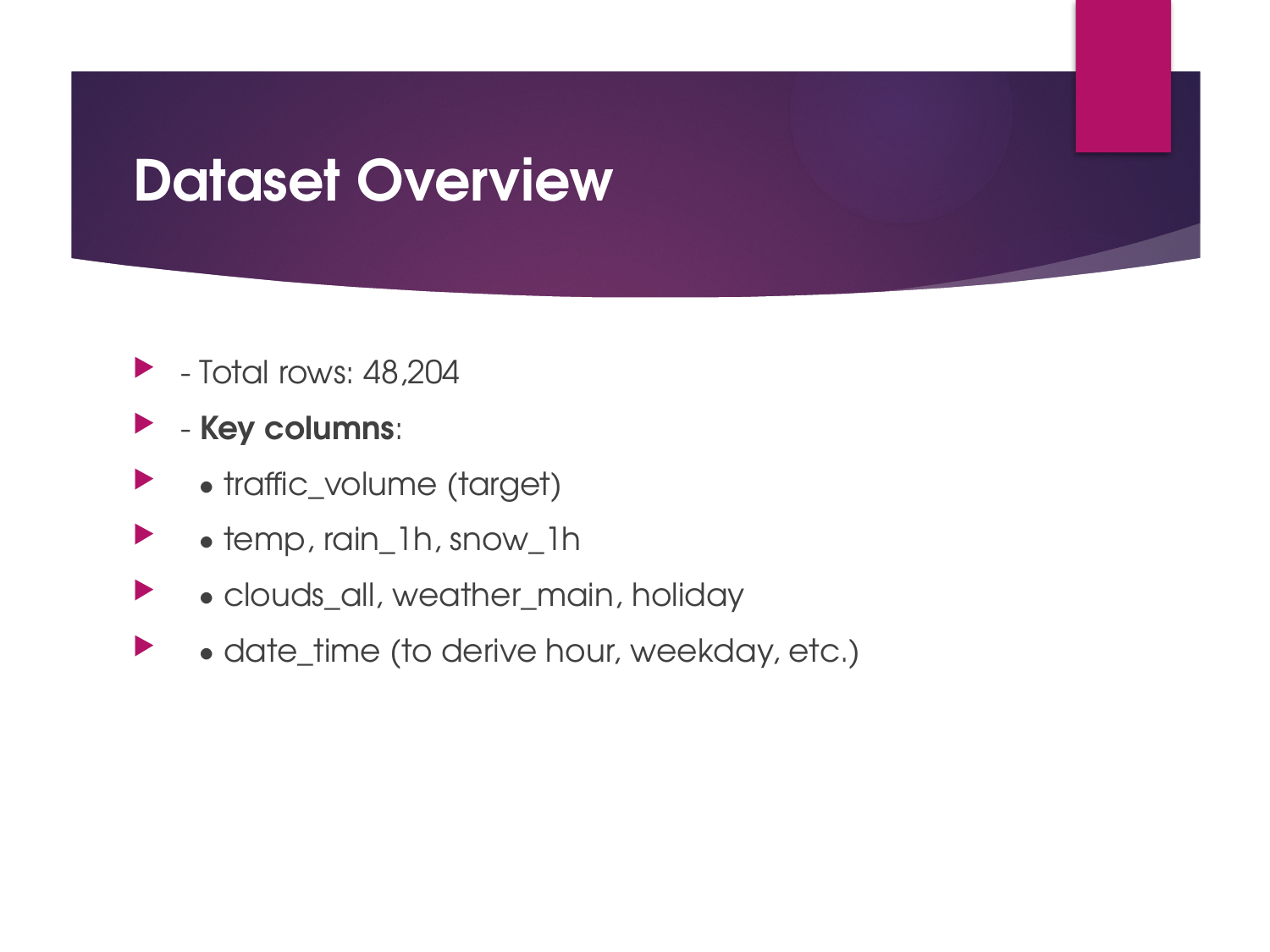

# Dataset Overview
- Total rows: 48,204
- Key columns:
  • traffic_volume (target)
  • temp, rain_1h, snow_1h
  • clouds_all, weather_main, holiday
  • date_time (to derive hour, weekday, etc.)